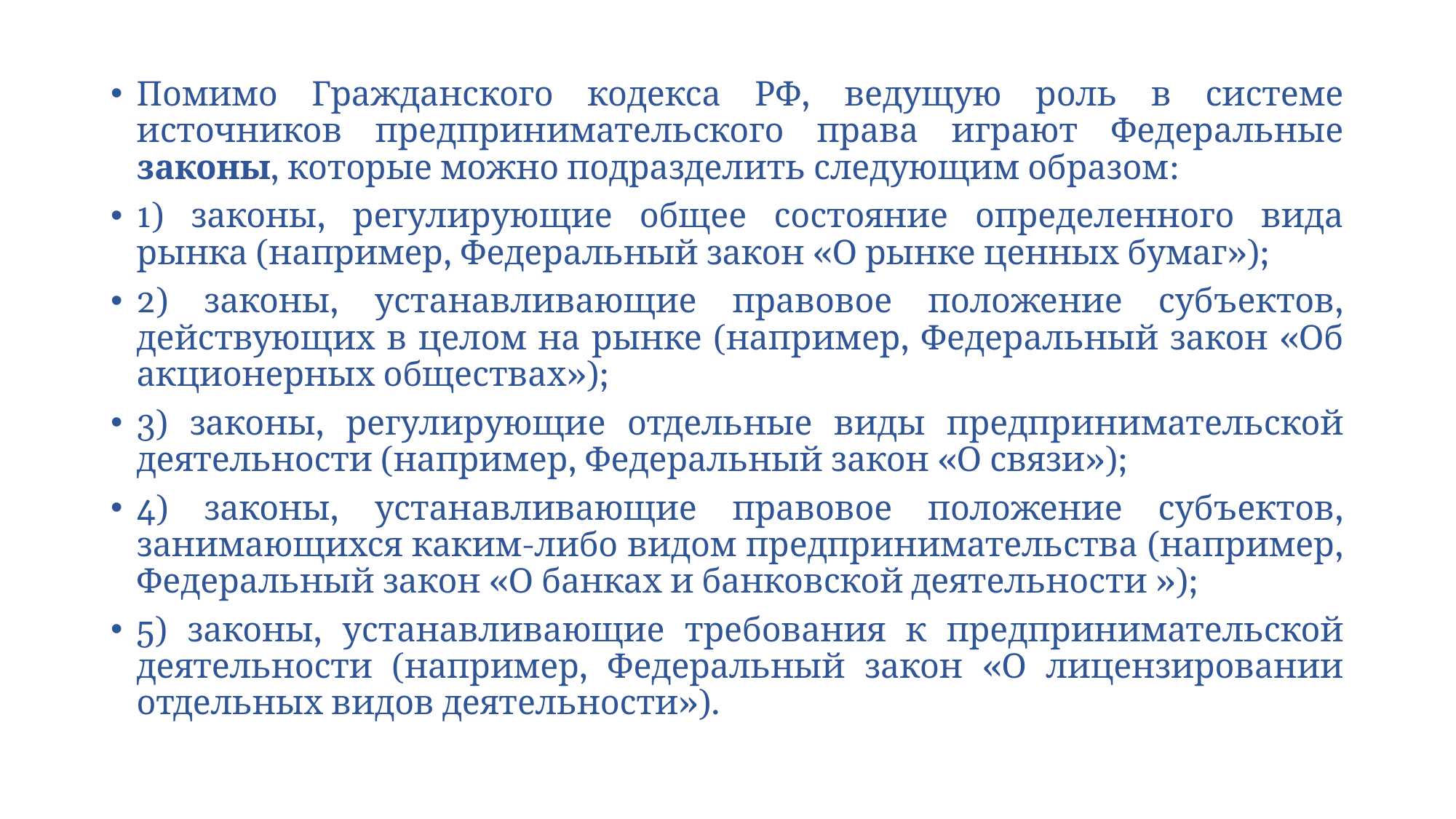

Помимо Гражданского кодекса РФ, ведущую роль в системе источников предпринимательского права играют Федеральные законы, которые можно подразделить следующим образом:
1) законы, регулирующие общее состояние определенного вида рынка (например, Федеральный закон «О рынке ценных бумаг»);
2) законы, устанавливающие правовое положение субъектов, действующих в целом на рынке (например, Федеральный закон «Об акционерных обществах»);
3) законы, регулирующие отдельные виды предпринимательской деятельности (например, Федеральный закон «О связи»);
4) законы, устанавливающие правовое положение субъектов, занимающихся каким-либо видом предпринимательства (например, Федеральный закон «О банках и банковской деятельности »);
5) законы, устанавливающие требования к предпринимательской деятельности (например, Федеральный закон «О лицензировании отдельных видов деятельности»).